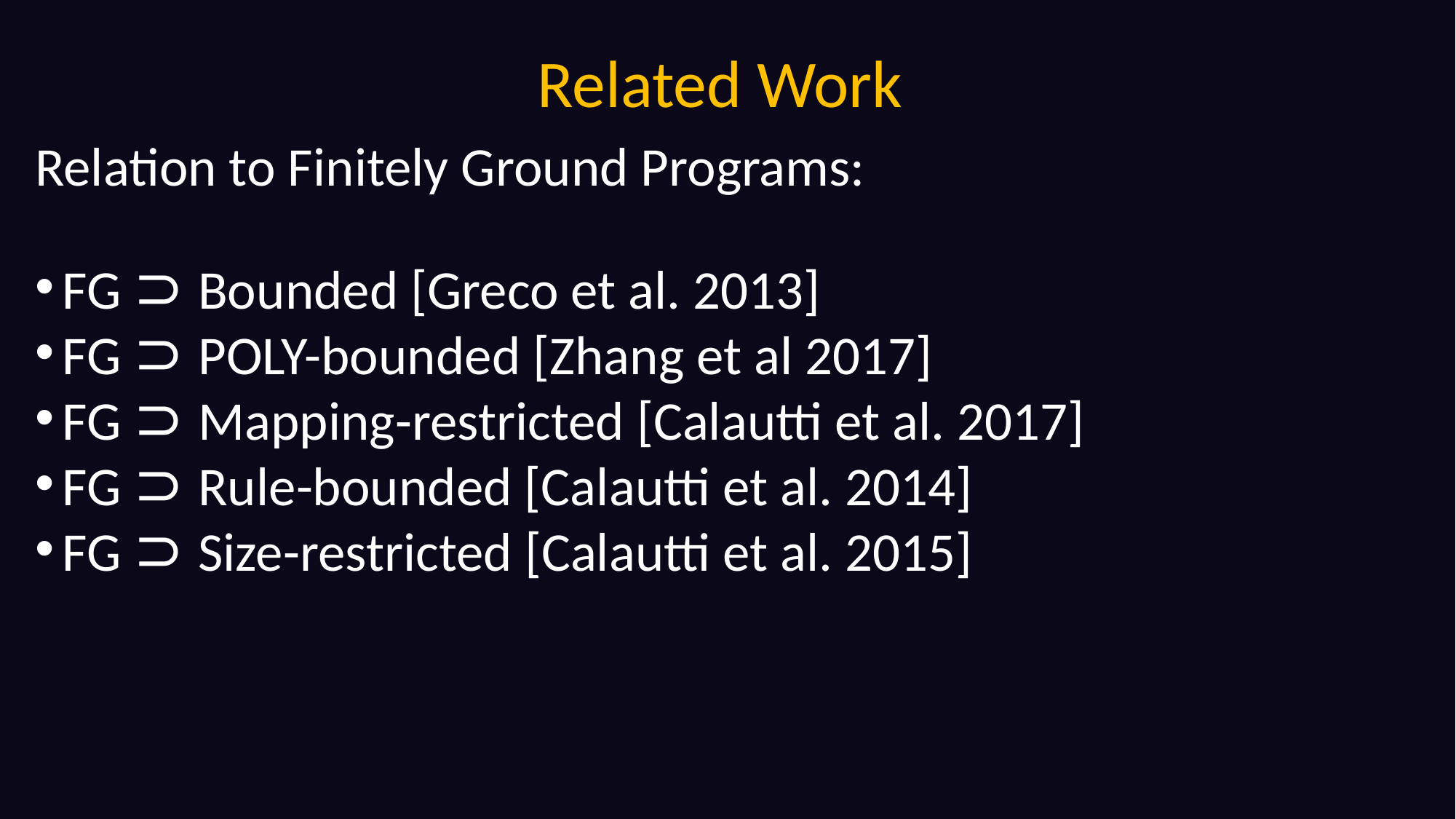

# Related Work
Relation to Finitely Ground Programs:

FG ⊃ Bounded [Greco et al. 2013]
FG ⊃ POLY-bounded [Zhang et al 2017]
FG ⊃ Mapping-restricted [Calautti et al. 2017]
FG ⊃ Rule-bounded [Calautti et al. 2014]
FG ⊃ Size-restricted [Calautti et al. 2015]